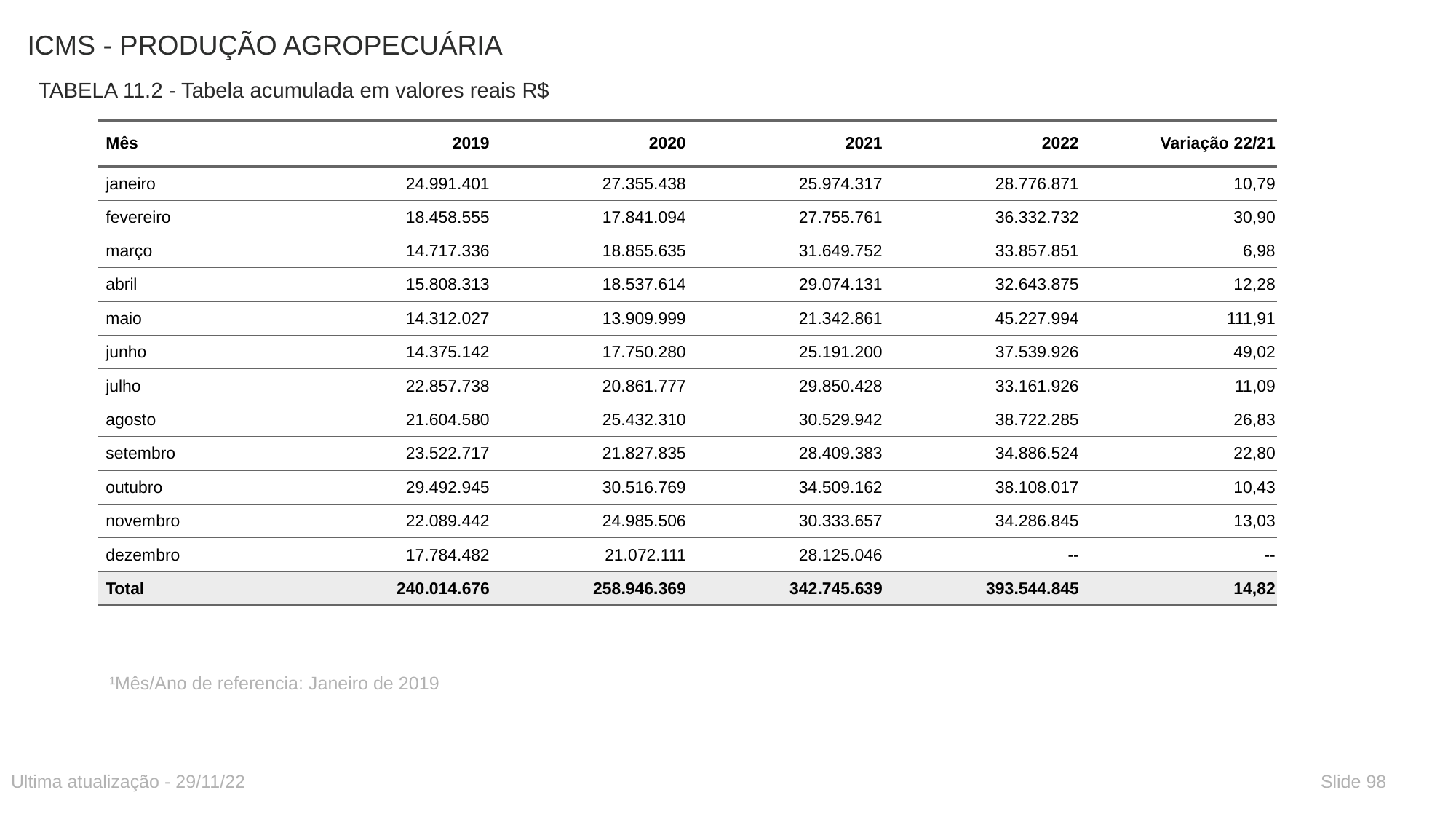

# ICMS - PRODUÇÃO AGROPECUÁRIA
TABELA 11.2 - Tabela acumulada em valores reais R$
| Mês | 2019 | 2020 | 2021 | 2022 | Variação 22/21 |
| --- | --- | --- | --- | --- | --- |
| janeiro | 24.991.401 | 27.355.438 | 25.974.317 | 28.776.871 | 10,79 |
| fevereiro | 18.458.555 | 17.841.094 | 27.755.761 | 36.332.732 | 30,90 |
| março | 14.717.336 | 18.855.635 | 31.649.752 | 33.857.851 | 6,98 |
| abril | 15.808.313 | 18.537.614 | 29.074.131 | 32.643.875 | 12,28 |
| maio | 14.312.027 | 13.909.999 | 21.342.861 | 45.227.994 | 111,91 |
| junho | 14.375.142 | 17.750.280 | 25.191.200 | 37.539.926 | 49,02 |
| julho | 22.857.738 | 20.861.777 | 29.850.428 | 33.161.926 | 11,09 |
| agosto | 21.604.580 | 25.432.310 | 30.529.942 | 38.722.285 | 26,83 |
| setembro | 23.522.717 | 21.827.835 | 28.409.383 | 34.886.524 | 22,80 |
| outubro | 29.492.945 | 30.516.769 | 34.509.162 | 38.108.017 | 10,43 |
| novembro | 22.089.442 | 24.985.506 | 30.333.657 | 34.286.845 | 13,03 |
| dezembro | 17.784.482 | 21.072.111 | 28.125.046 | -- | -- |
| Total | 240.014.676 | 258.946.369 | 342.745.639 | 393.544.845 | 14,82 |
¹Mês/Ano de referencia: Janeiro de 2019
Ultima atualização - 29/11/22
Slide 98